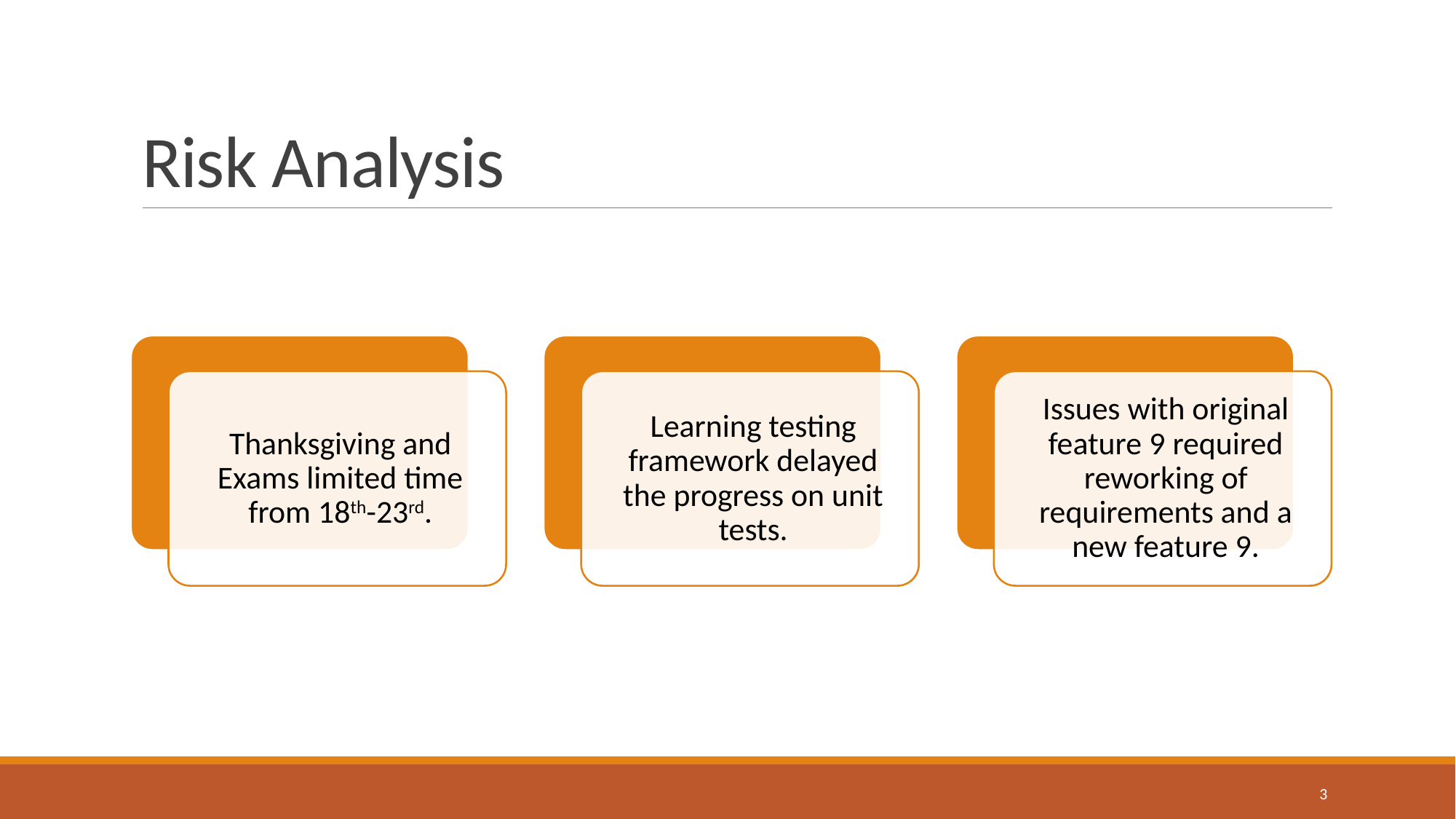

# Risk Analysis
Thanksgiving and Exams limited time from 18th-23rd.
Learning testing framework delayed the progress on unit tests.
Issues with original feature 9 required reworking of requirements and a new feature 9.
3